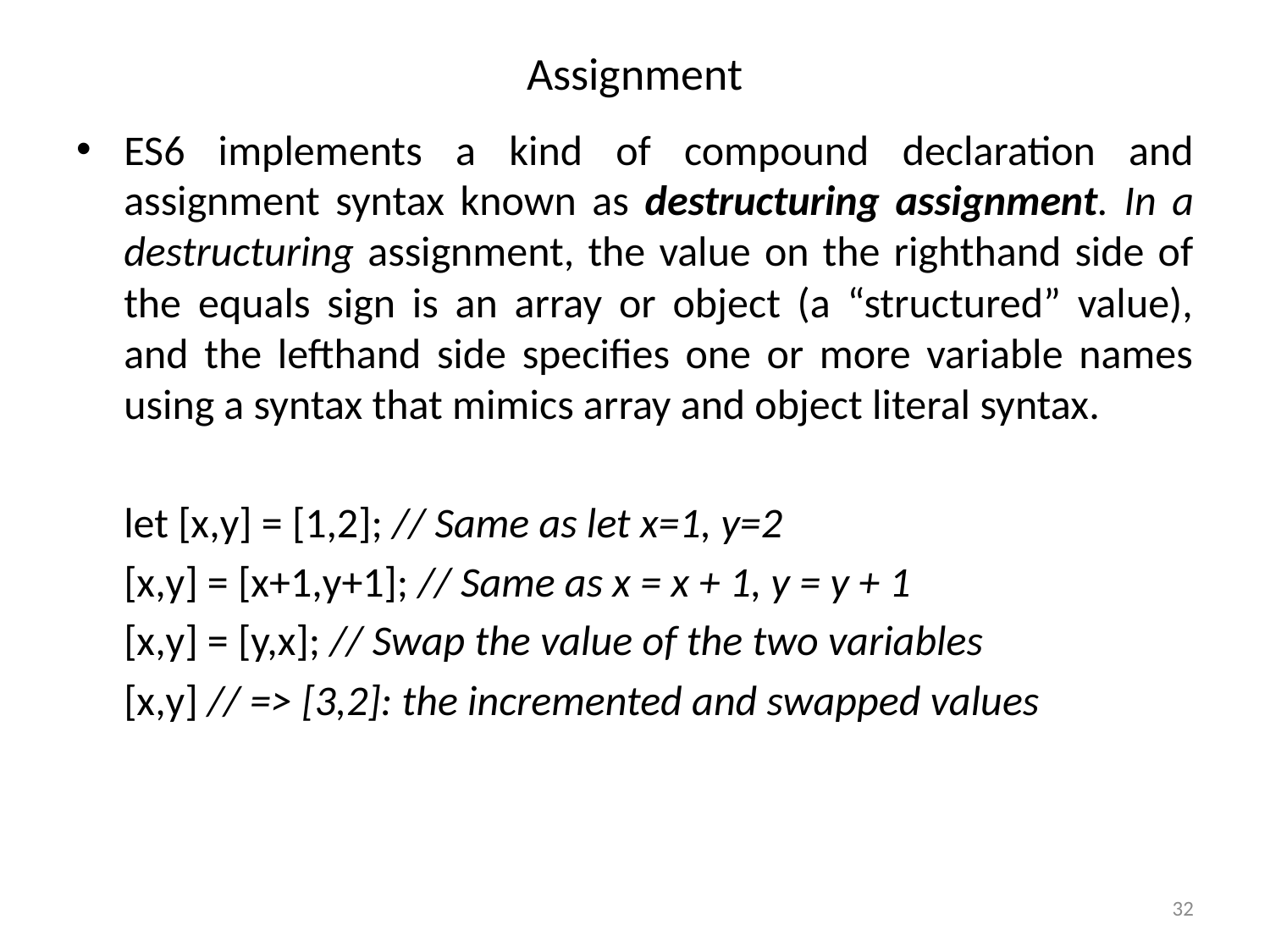

# Assignment
ES6 implements a kind of compound declaration and assignment syntax known as destructuring assignment. In a destructuring assignment, the value on the righthand side of the equals sign is an array or object (a “structured” value), and the lefthand side specifies one or more variable names using a syntax that mimics array and object literal syntax.

	let [x,y] = [1,2]; // Same as let x=1, y=2
	[x,y] = [x+1,y+1]; // Same as x = x + 1, y = y + 1
	[x,y] = [y,x]; // Swap the value of the two variables
	[x,y] // => [3,2]: the incremented and swapped values
32